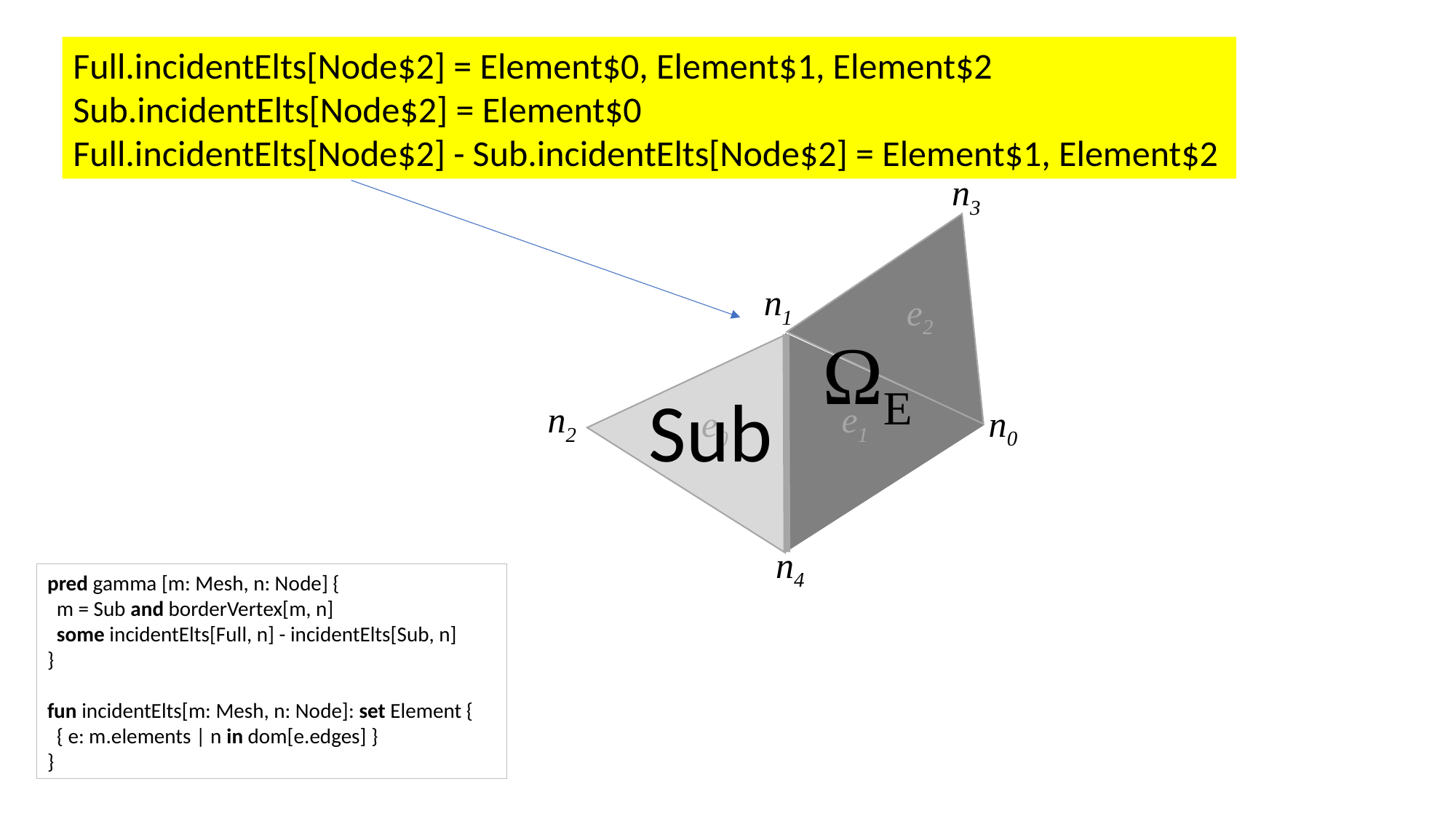

Full.incidentElts[Node$2] = Element$0, Element$1, Element$2
Sub.incidentElts[Node$2] = Element$0
Full.incidentElts[Node$2] - Sub.incidentElts[Node$2] = Element$1, Element$2
n3

n1
e2
ΩE

Sub
n2
e1
e0
n0
n4
pred gamma [m: Mesh, n: Node] {
  m = Sub and borderVertex[m, n]
  some incidentElts[Full, n] - incidentElts[Sub, n]
}

fun incidentElts[m: Mesh, n: Node]: set Element {
  { e: m.elements | n in dom[e.edges] }
}